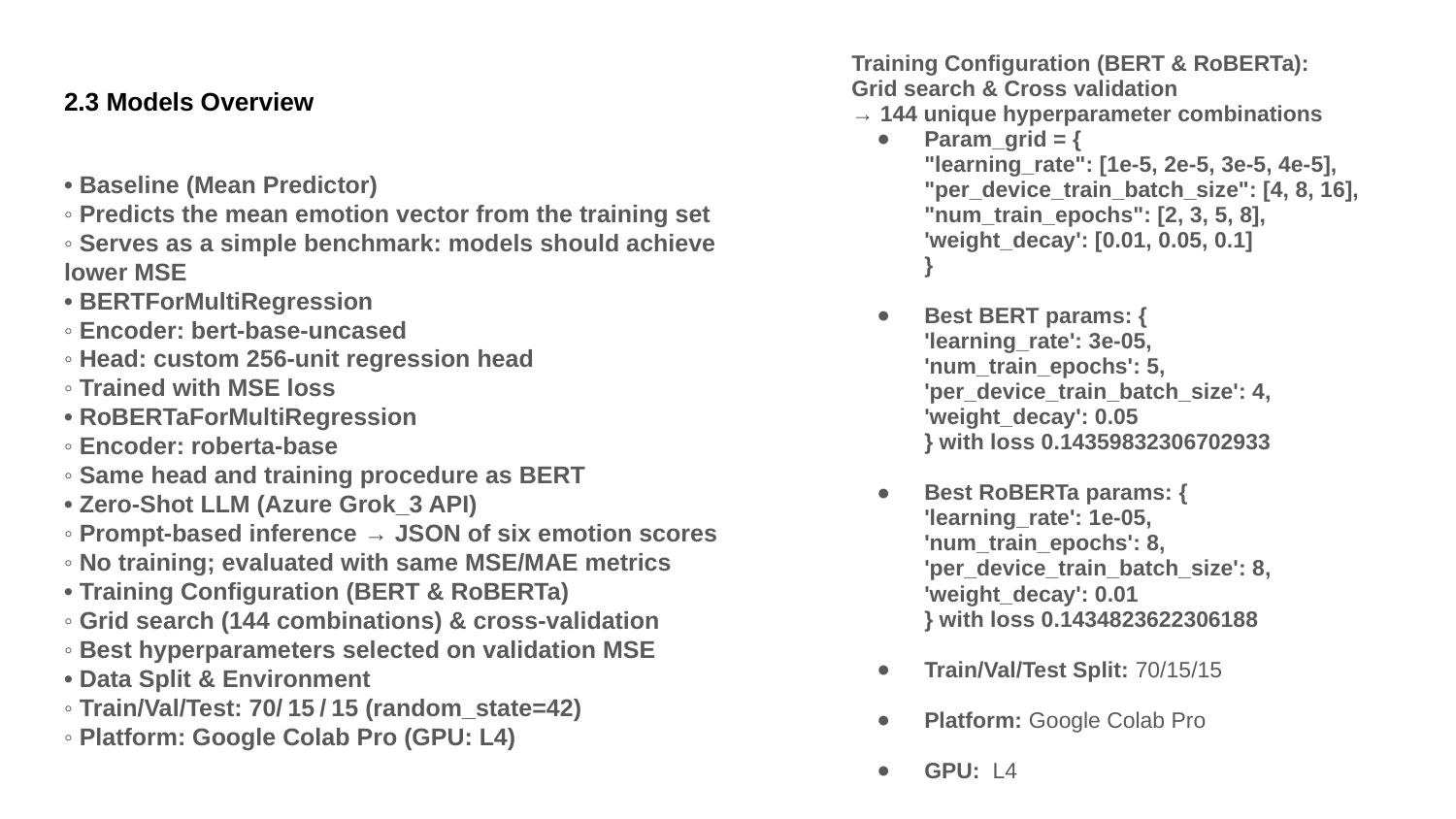

Training Configuration (BERT & RoBERTa):
Grid search & Cross validation
→ 144 unique hyperparameter combinations
Param_grid = {
"learning_rate": [1e-5, 2e-5, 3e-5, 4e-5],    "per_device_train_batch_size": [4, 8, 16],    "num_train_epochs": [2, 3, 5, 8],    'weight_decay': [0.01, 0.05, 0.1]
}

Best BERT params: {
'learning_rate': 3e-05,
'num_train_epochs': 5, 'per_device_train_batch_size': 4, 'weight_decay': 0.05
} with loss 0.14359832306702933

Best RoBERTa params: {
'learning_rate': 1e-05,
'num_train_epochs': 8, 'per_device_train_batch_size': 8, 'weight_decay': 0.01
} with loss 0.1434823622306188
Train/Val/Test Split: 70/15/15
Platform: Google Colab Pro
GPU:  L4

# 2.3 Models Overview
• Baseline (Mean Predictor)
◦ Predicts the mean emotion vector from the training set
◦ Serves as a simple benchmark: models should achieve
lower MSE
• BERTForMultiRegression
◦ Encoder: bert-base-uncased
◦ Head: custom 256-unit regression head
◦ Trained with MSE loss
• RoBERTaForMultiRegression
◦ Encoder: roberta-base
◦ Same head and training procedure as BERT
• Zero-Shot LLM (Azure Grok_3 API)
◦ Prompt-based inference → JSON of six emotion scores
◦ No training; evaluated with same MSE/MAE metrics
• Training Configuration (BERT & RoBERTa)
◦ Grid search (144 combinations) & cross-validation
◦ Best hyperparameters selected on validation MSE
• Data Split & Environment
◦ Train/Val/Test: 70/ 15 / 15 (random_state=42)
◦ Platform: Google Colab Pro (GPU: L4)